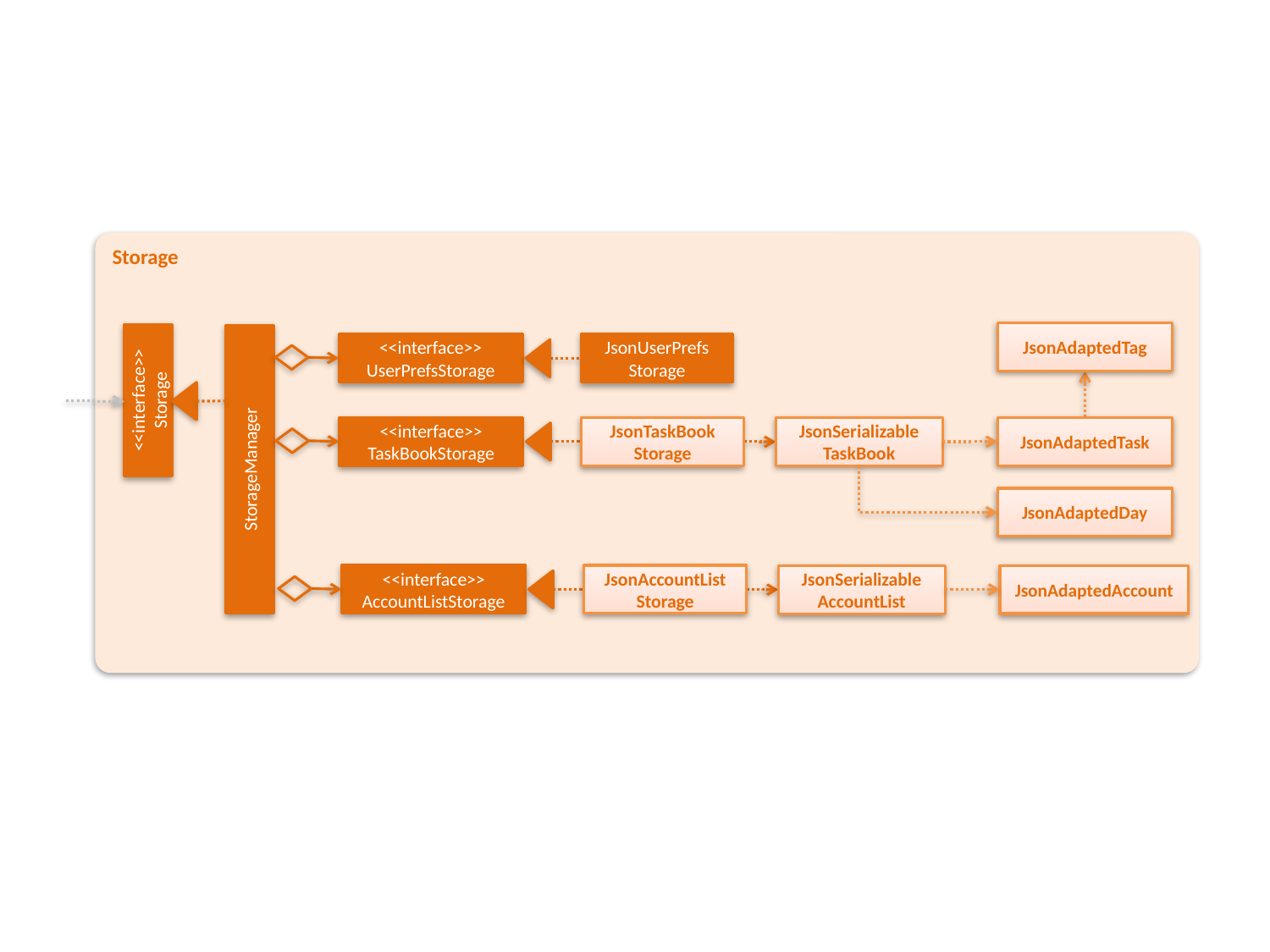

Storage
JsonAdaptedTag
<<interface>>
UserPrefsStorage
JsonUserPrefs
Storage

<<interface>>
Storage

<<interface>>
TaskBookStorage
JsonTaskBook
Storage
JsonAdaptedTask
JsonSerializable
TaskBook

StorageManager
JsonAdaptedDay
<<interface>>
AccountListStorage
JsonAccountList
Storage
JsonAdaptedAccount
JsonSerializable
AccountList